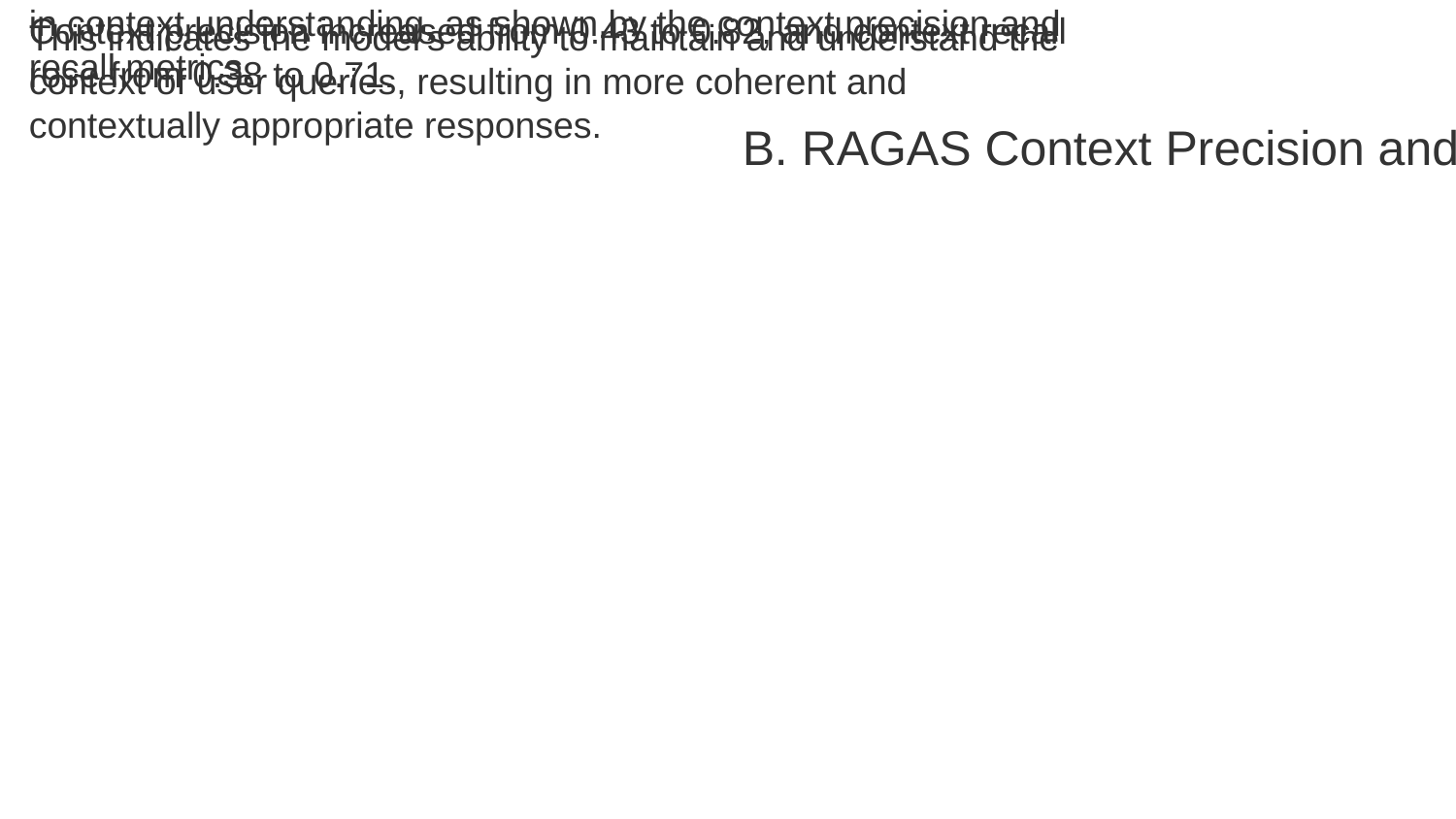

The RAG-enhanced model demonstrates significant improvement in context understanding, as shown by the context precision and recall metrics.
Context precision increased from 0.43 to 0.82, and context recall rose from 0.38 to 0.71.
This indicates the model's ability to maintain and understand the context of user queries, resulting in more coherent and contextually appropriate responses.
B. RAGAS Context Precision and Recall